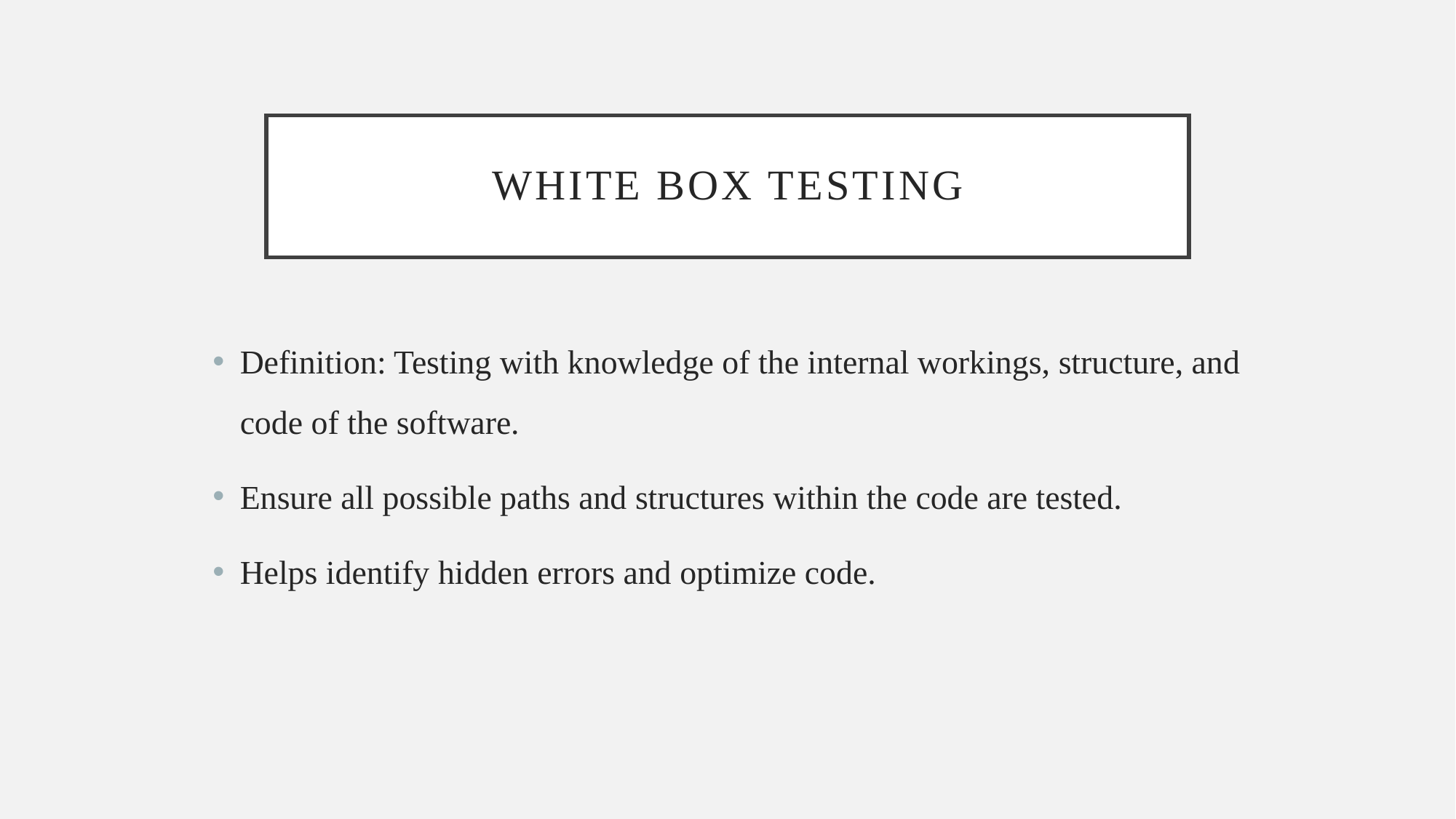

# White box testing
Definition: Testing with knowledge of the internal workings, structure, and code of the software.
Ensure all possible paths and structures within the code are tested.
Helps identify hidden errors and optimize code.